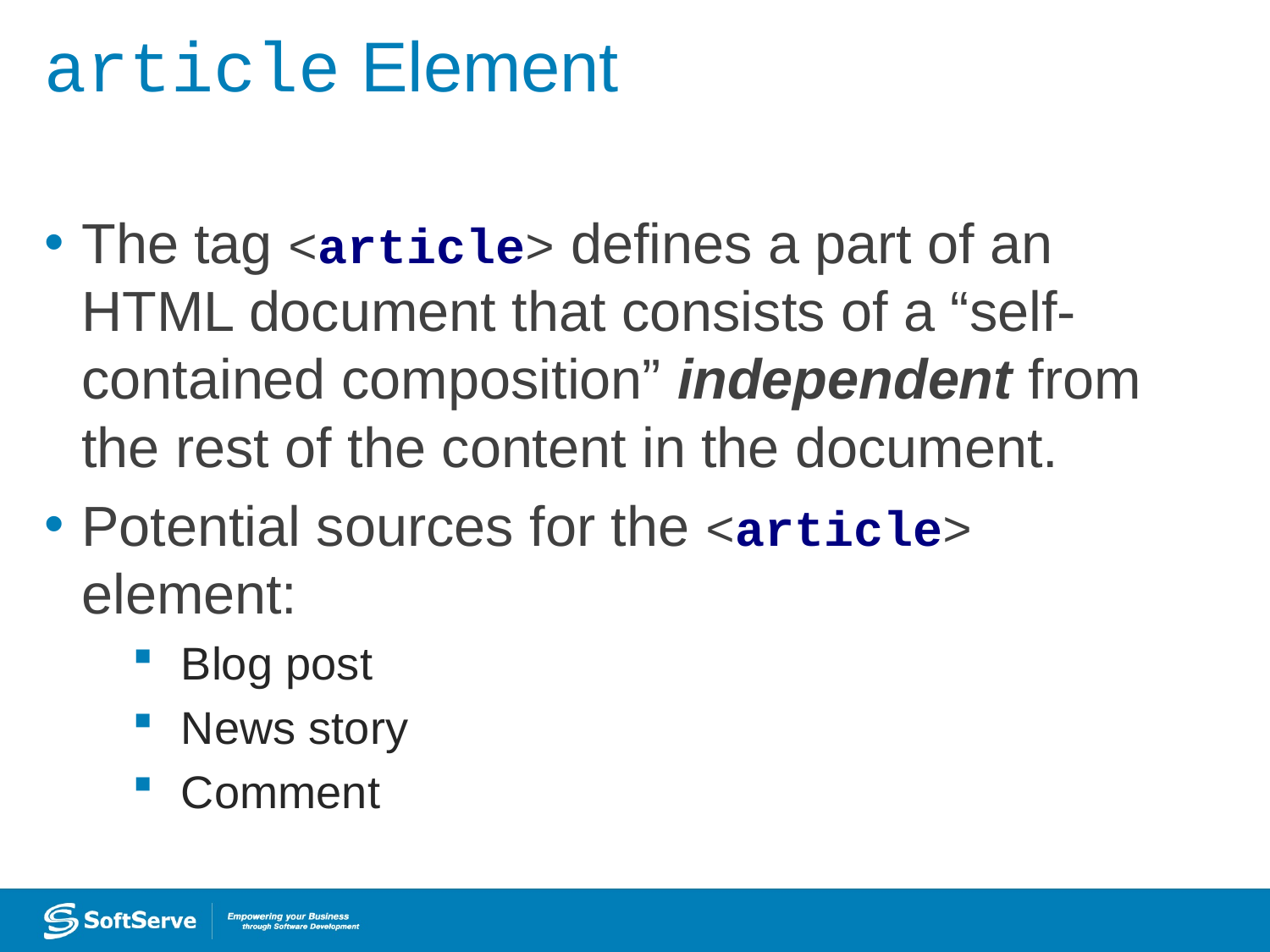

# article Element
The tag <article> defines a part of an HTML document that consists of a “self-contained composition” independent from the rest of the content in the document.
Potential sources for the <article> element:
Blog post
News story
Comment